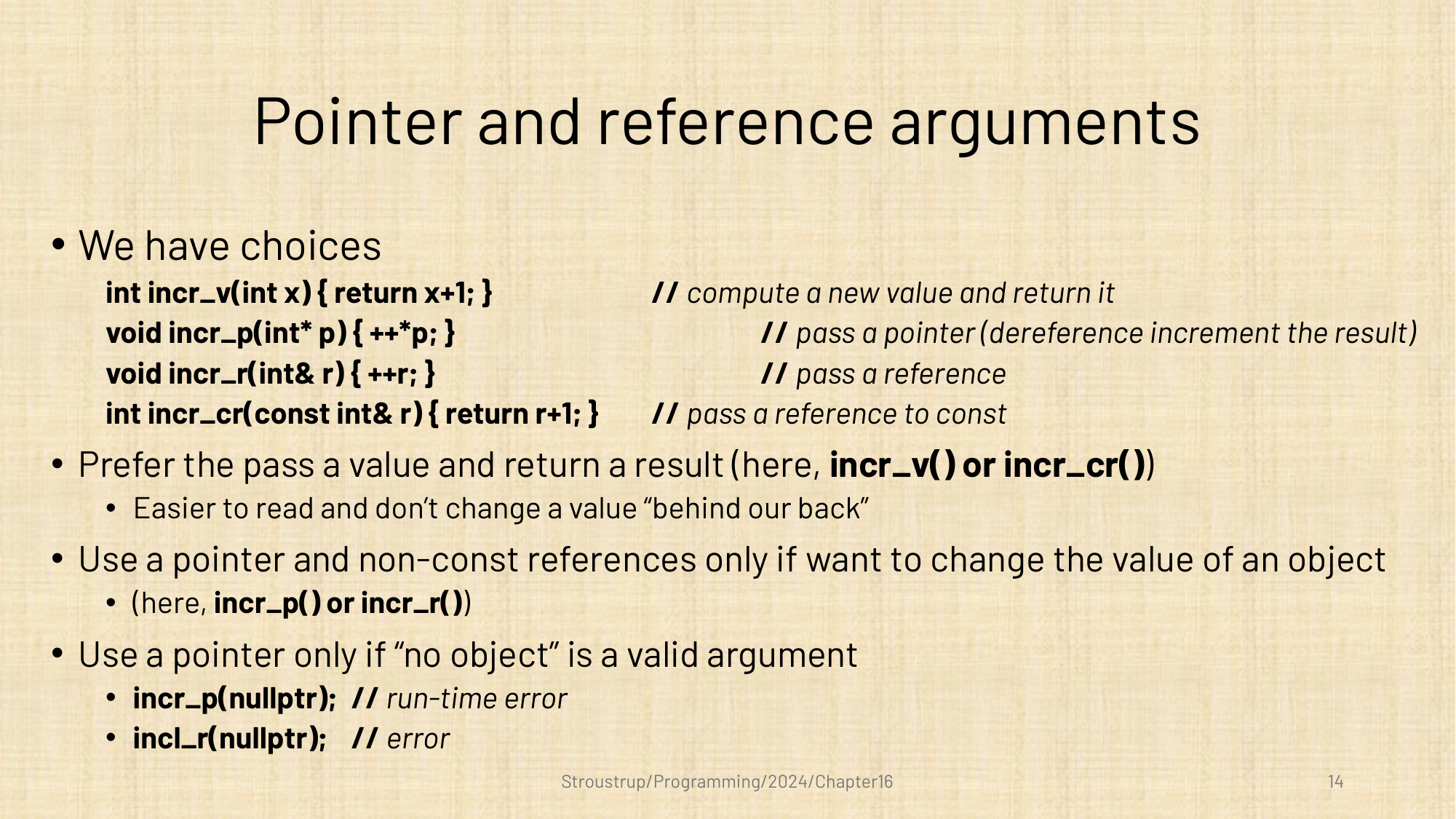

# Pointer and reference arguments
We have choices
int incr_v(int x) { return x+1; }		// compute a new value and return it
void incr_p(int* p) { ++*p; } 			// pass a pointer (dereference increment the result)
void incr_r(int& r) { ++r; }			// pass a reference
int incr_cr(const int& r) { return r+1; }	// pass a reference to const
Prefer the pass a value and return a result (here, incr_v() or incr_cr())
Easier to read and don’t change a value “behind our back”
Use a pointer and non-const references only if want to change the value of an object
(here, incr_p() or incr_r())
Use a pointer only if “no object” is a valid argument
incr_p(nullptr);	// run-time error
incl_r(nullptr);	// error

Stroustrup/Programming/2024/Chapter16
14